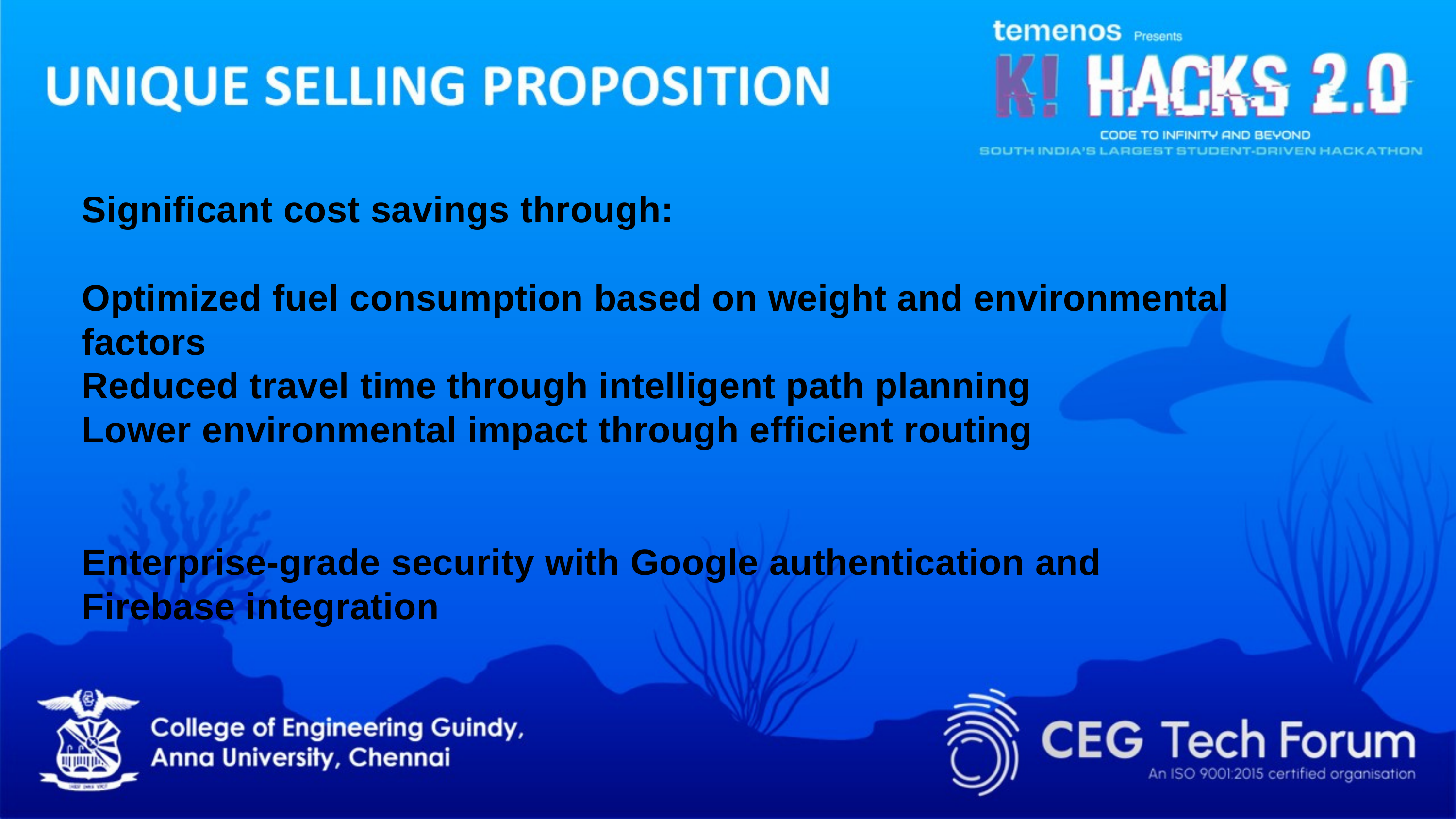

Significant cost savings through:

Optimized fuel consumption based on weight and environmental factors
Reduced travel time through intelligent path planning
Lower environmental impact through efficient routing

Enterprise-grade security with Google authentication and Firebase integration